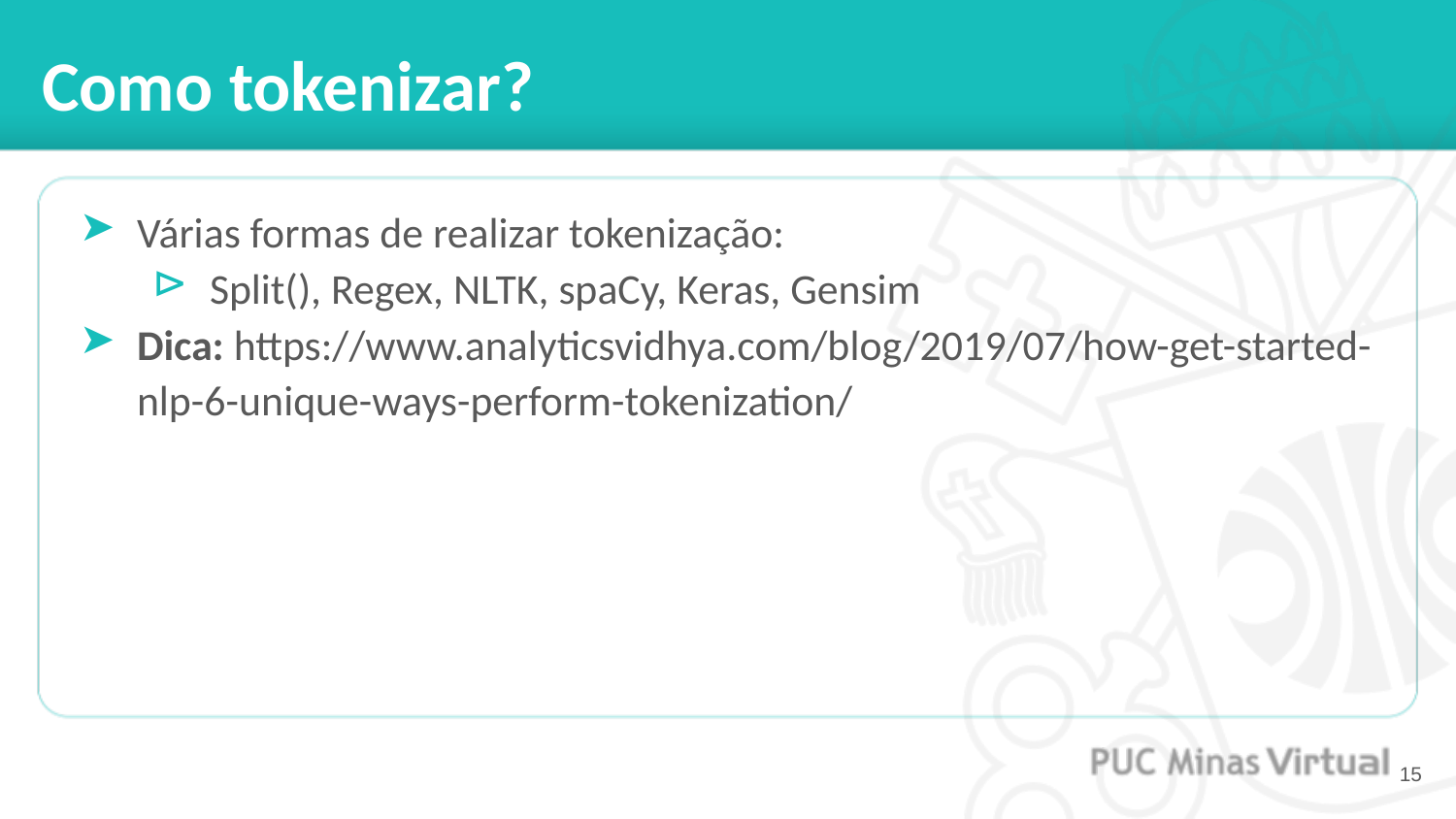

# Como tokenizar?
Várias formas de realizar tokenização:
Split(), Regex, NLTK, spaCy, Keras, Gensim
Dica: https://www.analyticsvidhya.com/blog/2019/07/how-get-started-nlp-6-unique-ways-perform-tokenization/

15